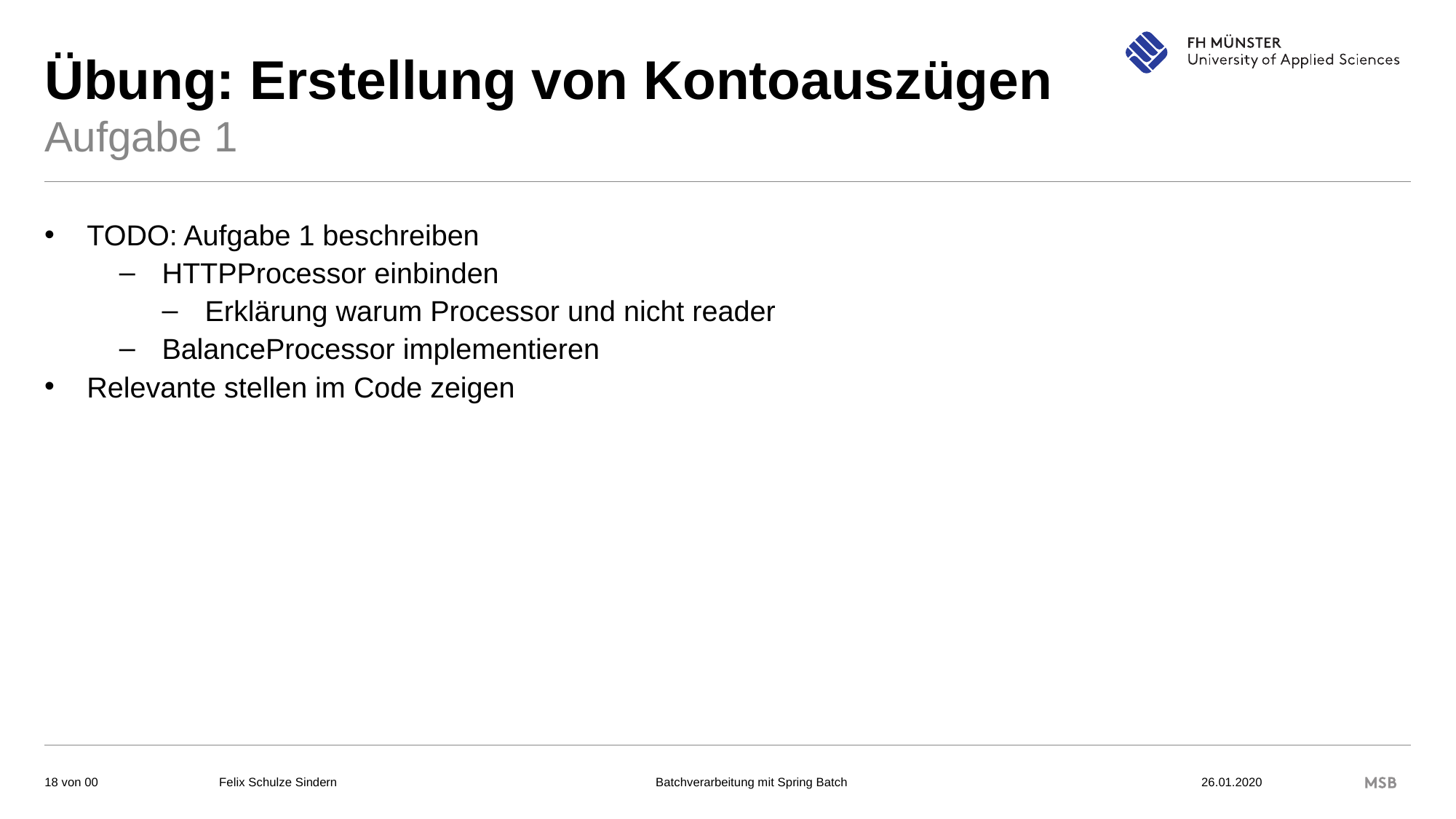

# Übung: Erstellung von Kontoauszügen
Aufgabe 1
TODO: Aufgabe 1 beschreiben
HTTPProcessor einbinden
Erklärung warum Processor und nicht reader
BalanceProcessor implementieren
Relevante stellen im Code zeigen
Felix Schulze Sindern			Batchverarbeitung mit Spring Batch 				26.01.2020